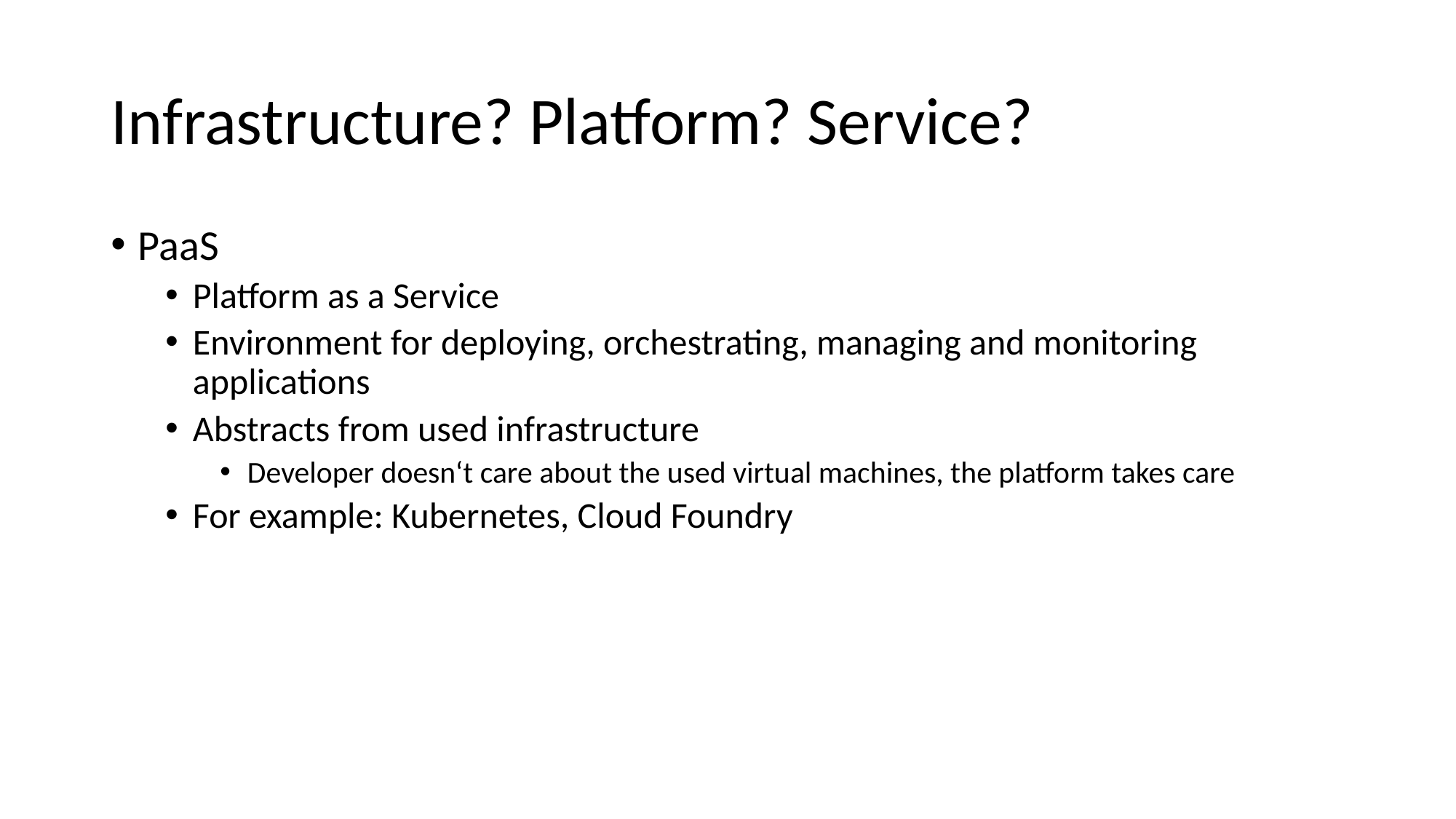

# Infrastructure? Platform? Service?
PaaS
Platform as a Service
Environment for deploying, orchestrating, managing and monitoring applications
Abstracts from used infrastructure
Developer doesn‘t care about the used virtual machines, the platform takes care
For example: Kubernetes, Cloud Foundry